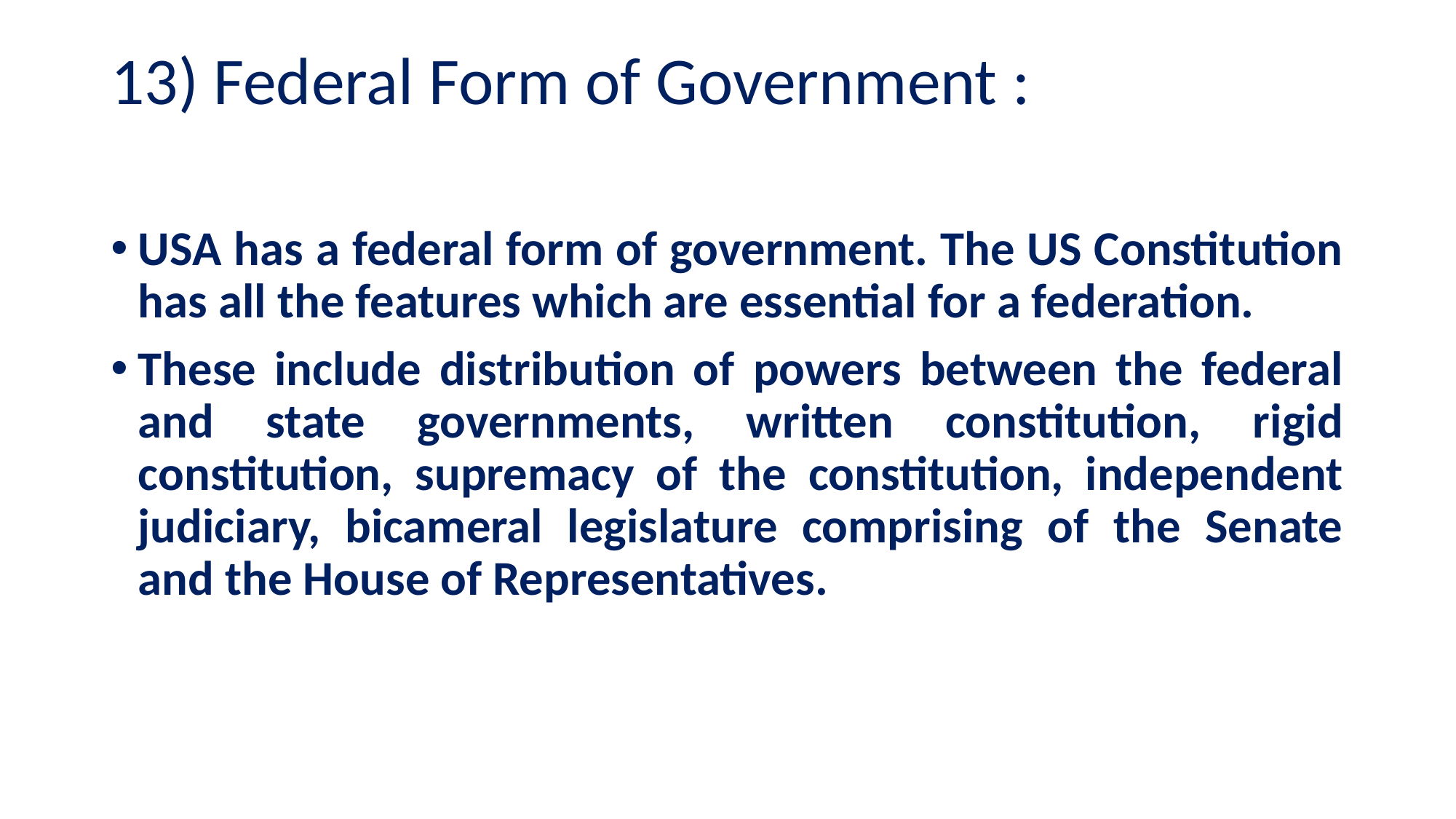

# 13) Federal Form of Government :
USA has a federal form of government. The US Constitution has all the features which are essential for a federation.
These include distribution of powers between the federal and state governments, written constitution, rigid constitution, supremacy of the constitution, independent judiciary, bicameral legislature comprising of the Senate and the House of Representatives.